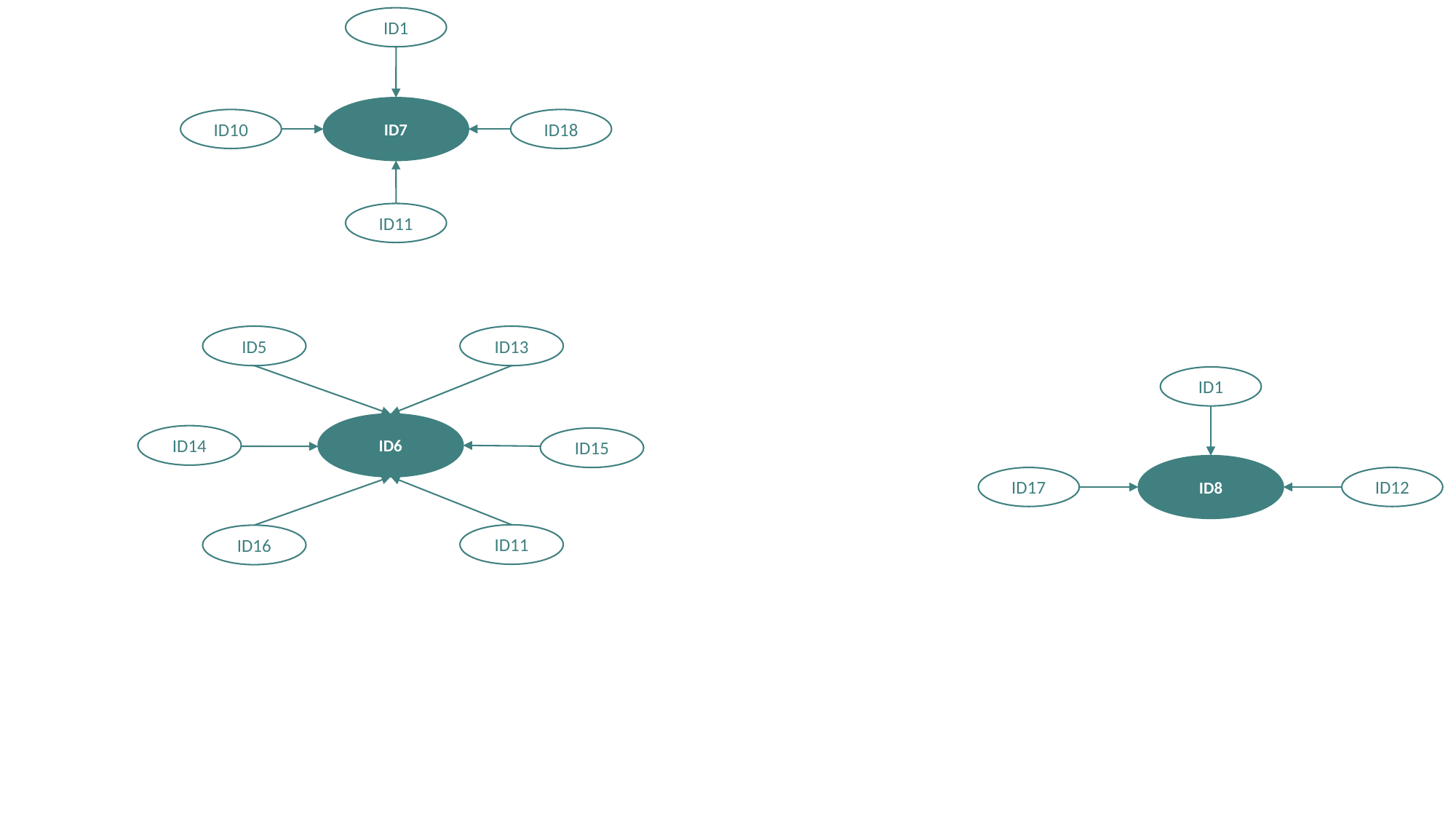

ID1
ID7
ID10
ID18
ID11
ID13
ID5
ID1
ID6
ID14
ID15
ID8
ID17
ID12
ID11
ID16